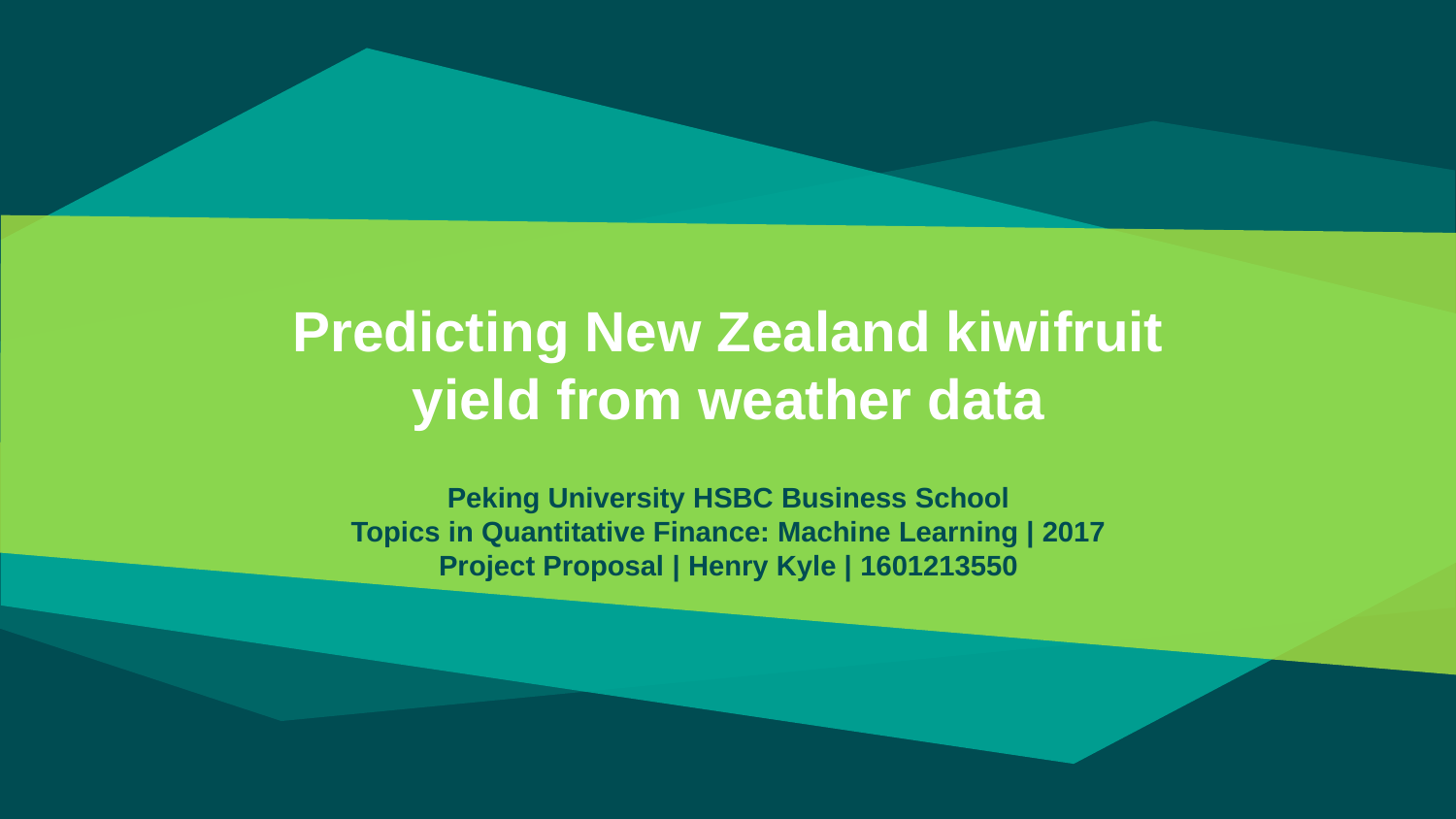

# Predicting New Zealand kiwifruit yield from weather data
Peking University HSBC Business School
Topics in Quantitative Finance: Machine Learning | 2017
Project Proposal | Henry Kyle | 1601213550